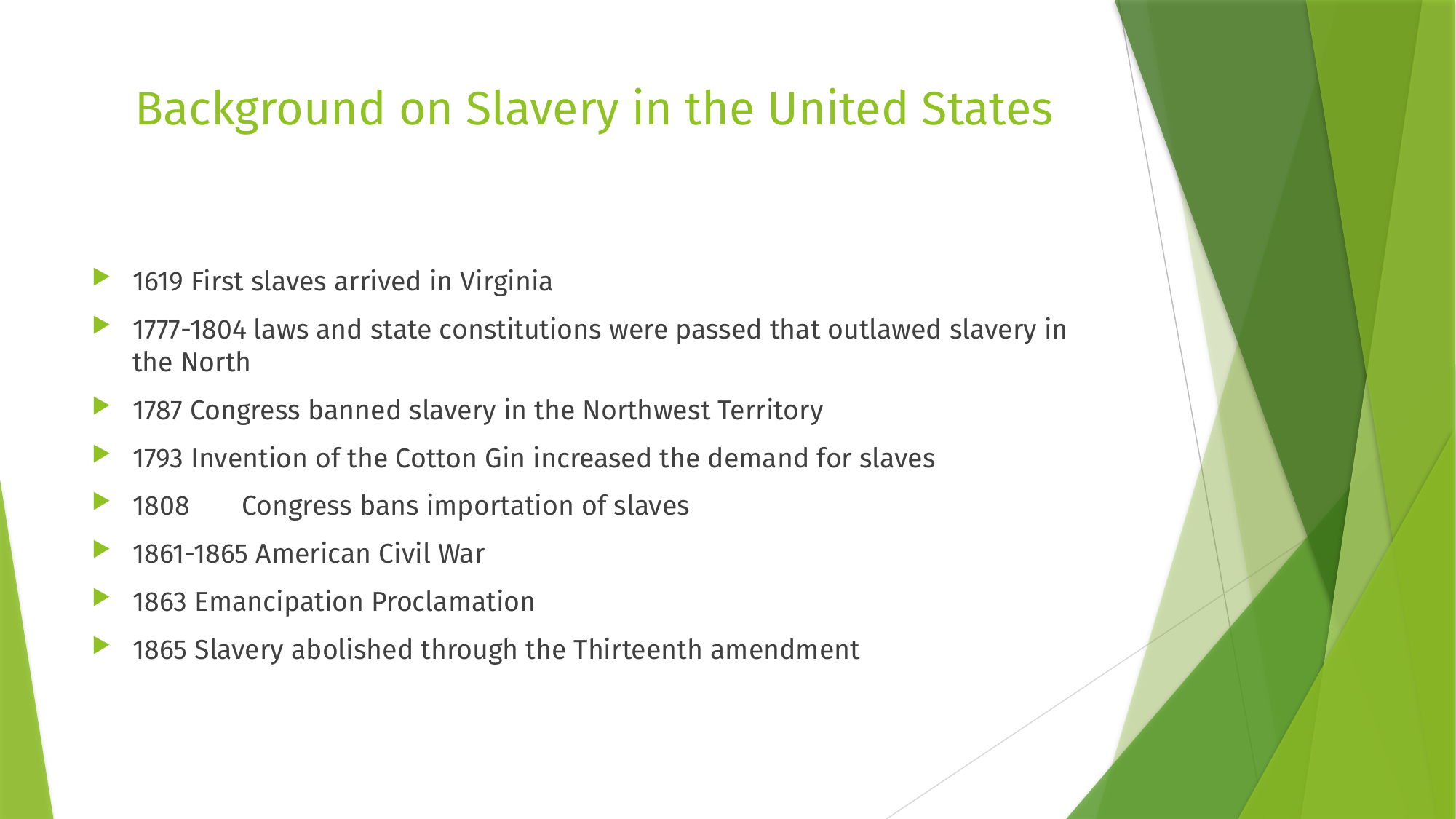

# Background on Slavery in the United States
1619 First slaves arrived in Virginia
1777-1804 laws and state constitutions were passed that outlawed slavery in the North
1787 Congress banned slavery in the Northwest Territory
1793 Invention of the Cotton Gin increased the demand for slaves
1808 	Congress bans importation of slaves
1861-1865 American Civil War
1863 Emancipation Proclamation
1865 Slavery abolished through the Thirteenth amendment